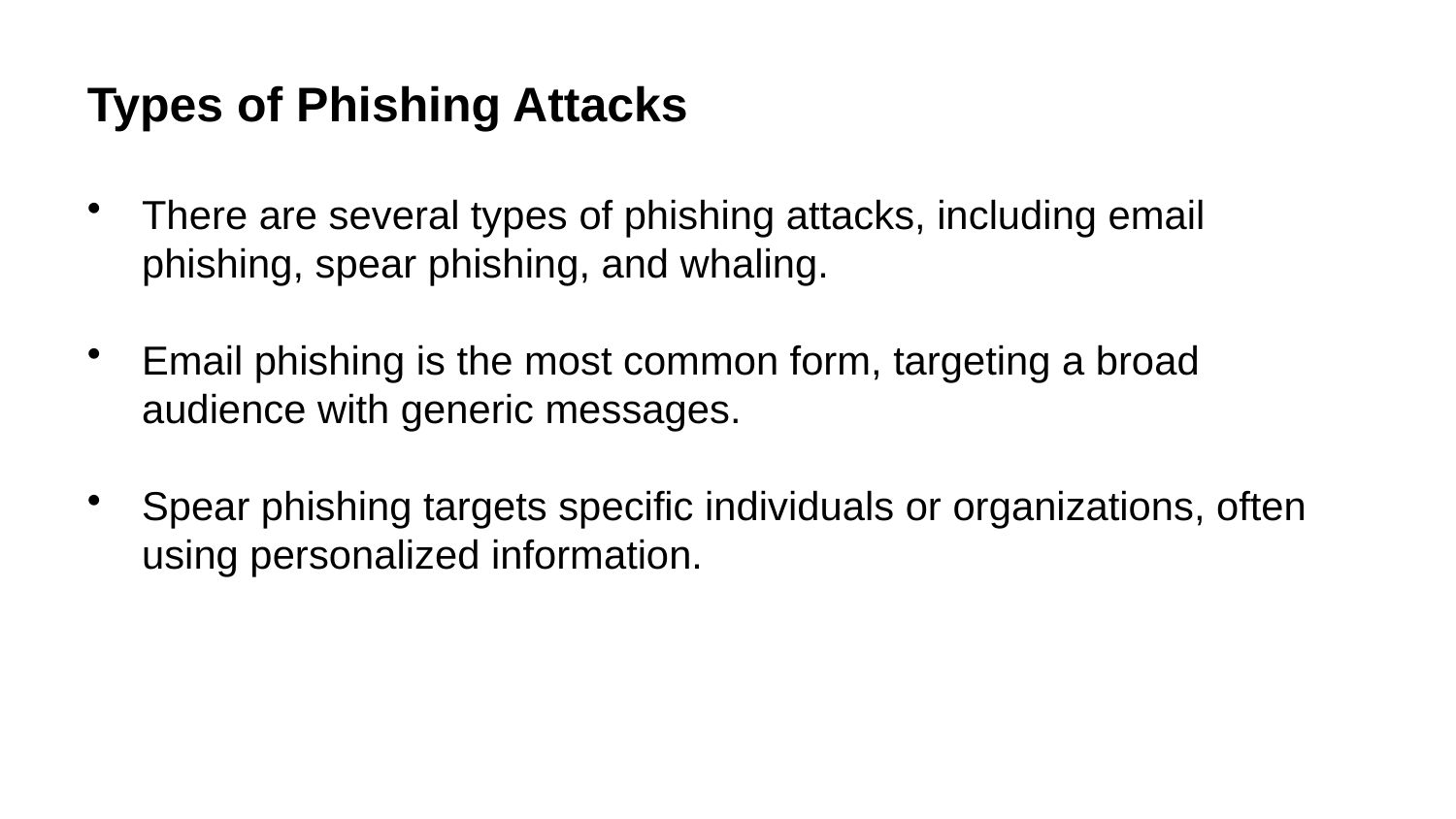

Types of Phishing Attacks
There are several types of phishing attacks, including email phishing, spear phishing, and whaling.

Email phishing is the most common form, targeting a broad audience with generic messages.

Spear phishing targets specific individuals or organizations, often using personalized information.